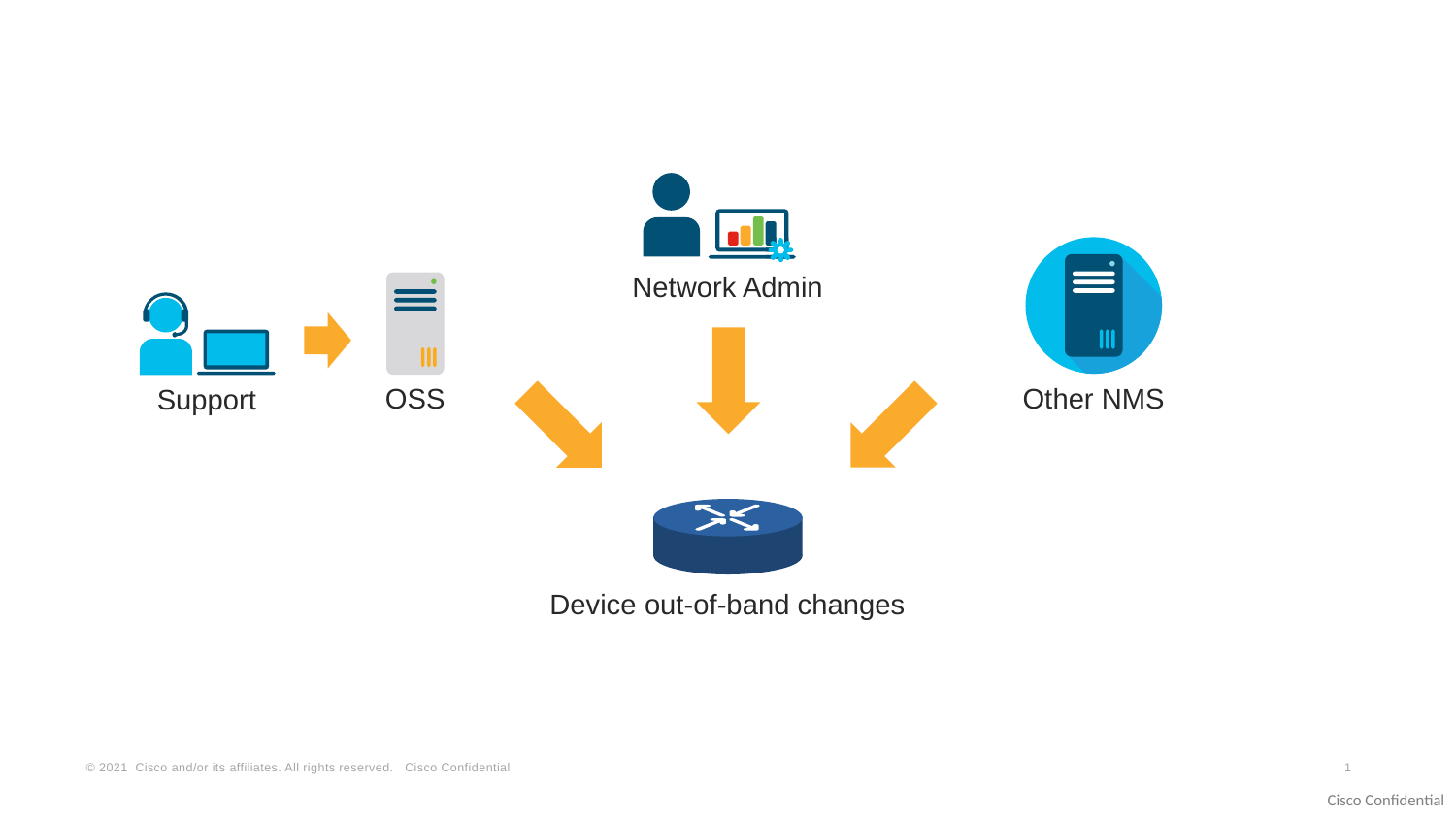

Network Admin

Other NMS

OSS

Support

Device out-of-band changes